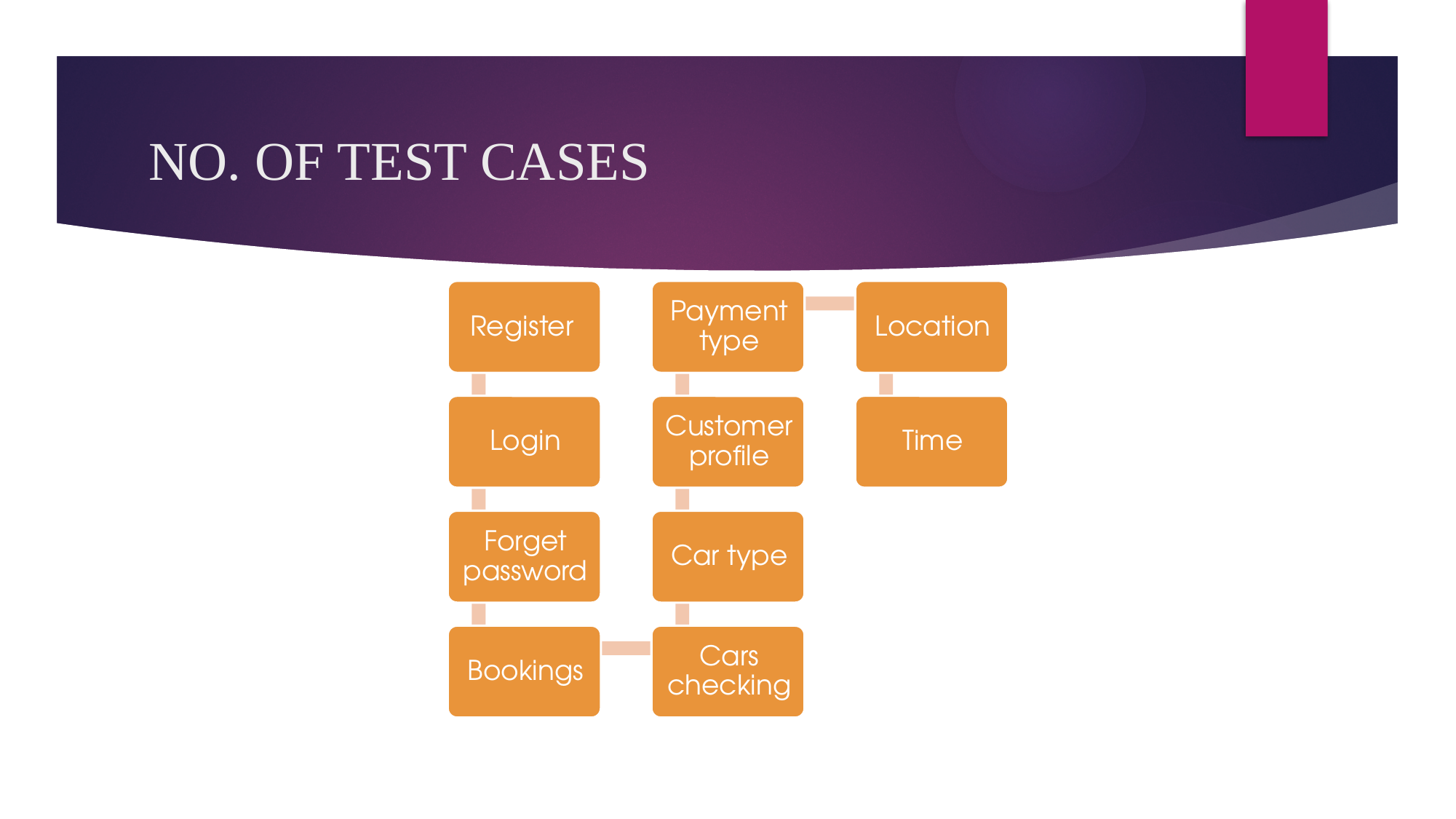

# NO. OF TEST CASES
Register
Login
Forget password
Bookings
Cars checking
Car type
Customer profile
Payment type
Location
Time